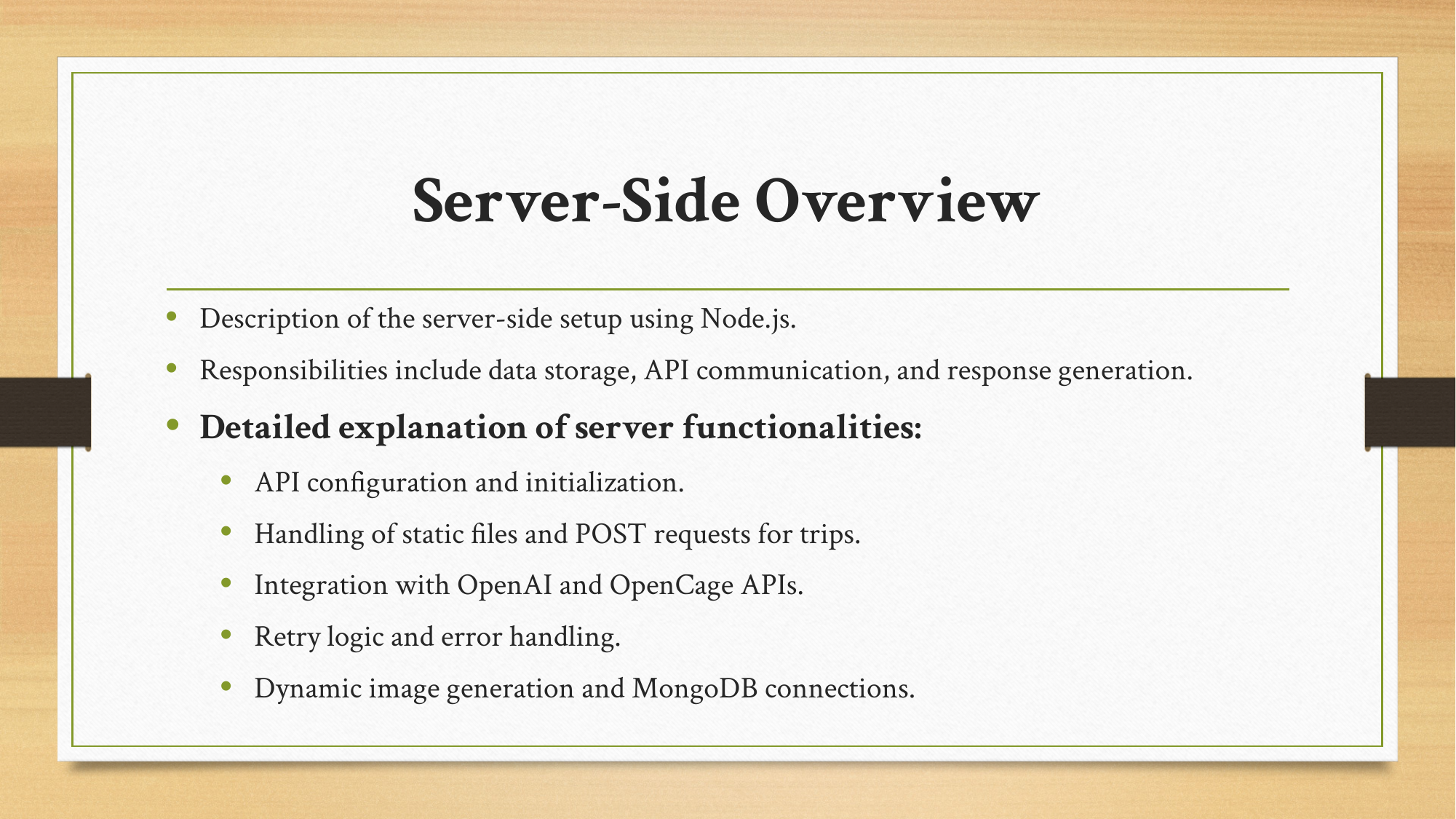

# Server-Side Overview
Description of the server-side setup using Node.js.
Responsibilities include data storage, API communication, and response generation.
Detailed explanation of server functionalities:
API configuration and initialization.
Handling of static files and POST requests for trips.
Integration with OpenAI and OpenCage APIs.
Retry logic and error handling.
Dynamic image generation and MongoDB connections.